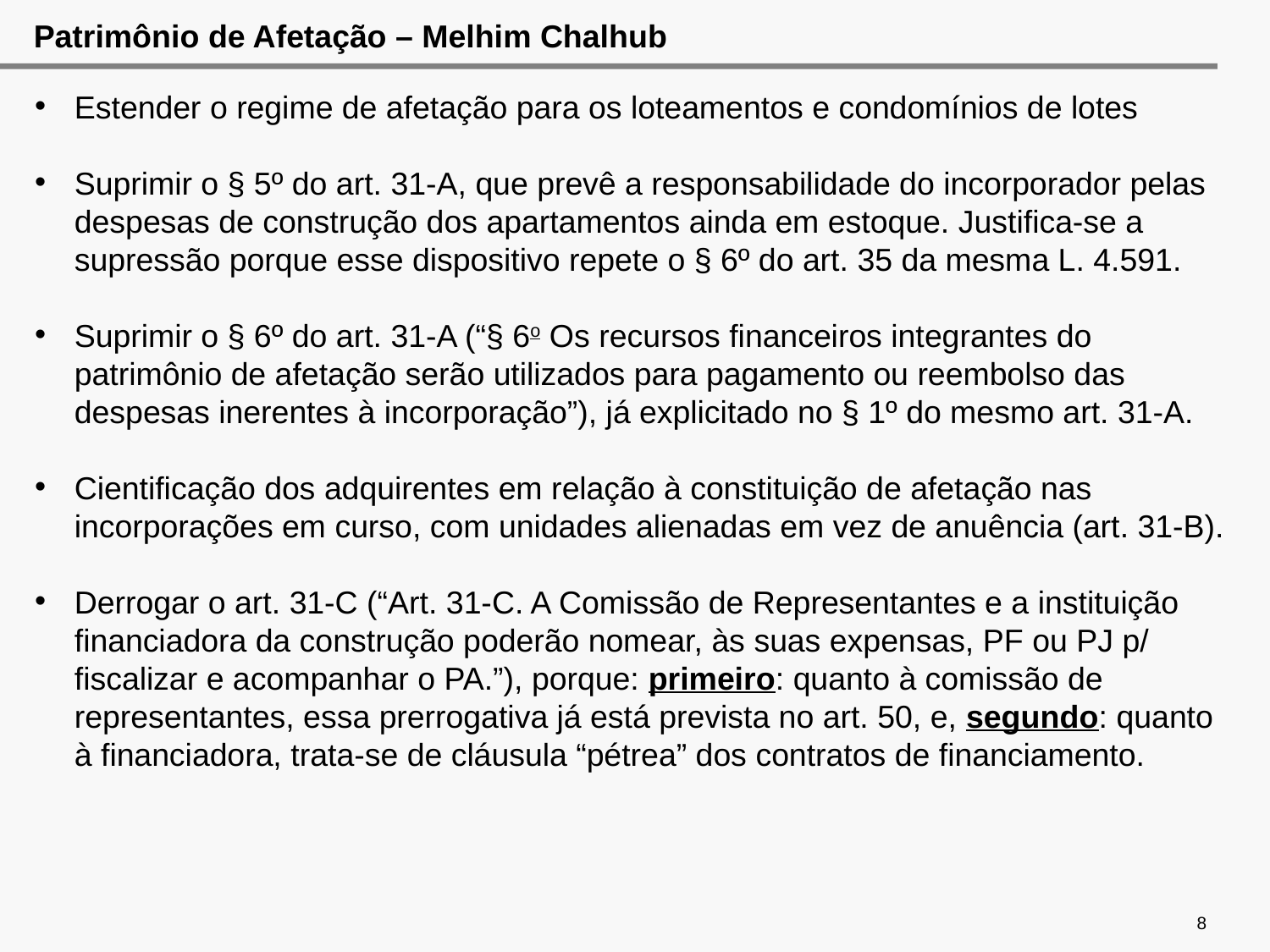

# Patrimônio de Afetação – Melhim Chalhub

Estender o regime de afetação para os loteamentos e condomínios de lotes

Suprimir o § 5º do art. 31-A, que prevê a responsabilidade do incorporador pelas despesas de construção dos apartamentos ainda em estoque. Justifica-se a supressão porque esse dispositivo repete o § 6º do art. 35 da mesma L. 4.591.

Suprimir o § 6º do art. 31-A (“§ 6o Os recursos financeiros integrantes do patrimônio de afetação serão utilizados para pagamento ou reembolso das despesas inerentes à incorporação”), já explicitado no § 1º do mesmo art. 31-A.

Cientificação dos adquirentes em relação à constituição de afetação nas incorporações em curso, com unidades alienadas em vez de anuência (art. 31-B).

Derrogar o art. 31-C (“Art. 31-C. A Comissão de Representantes e a instituição financiadora da construção poderão nomear, às suas expensas, PF ou PJ p/  fiscalizar e acompanhar o PA.”), porque: primeiro: quanto à comissão de representantes, essa prerrogativa já está prevista no art. 50, e, segundo: quanto à financiadora, trata-se de cláusula “pétrea” dos contratos de financiamento.

8